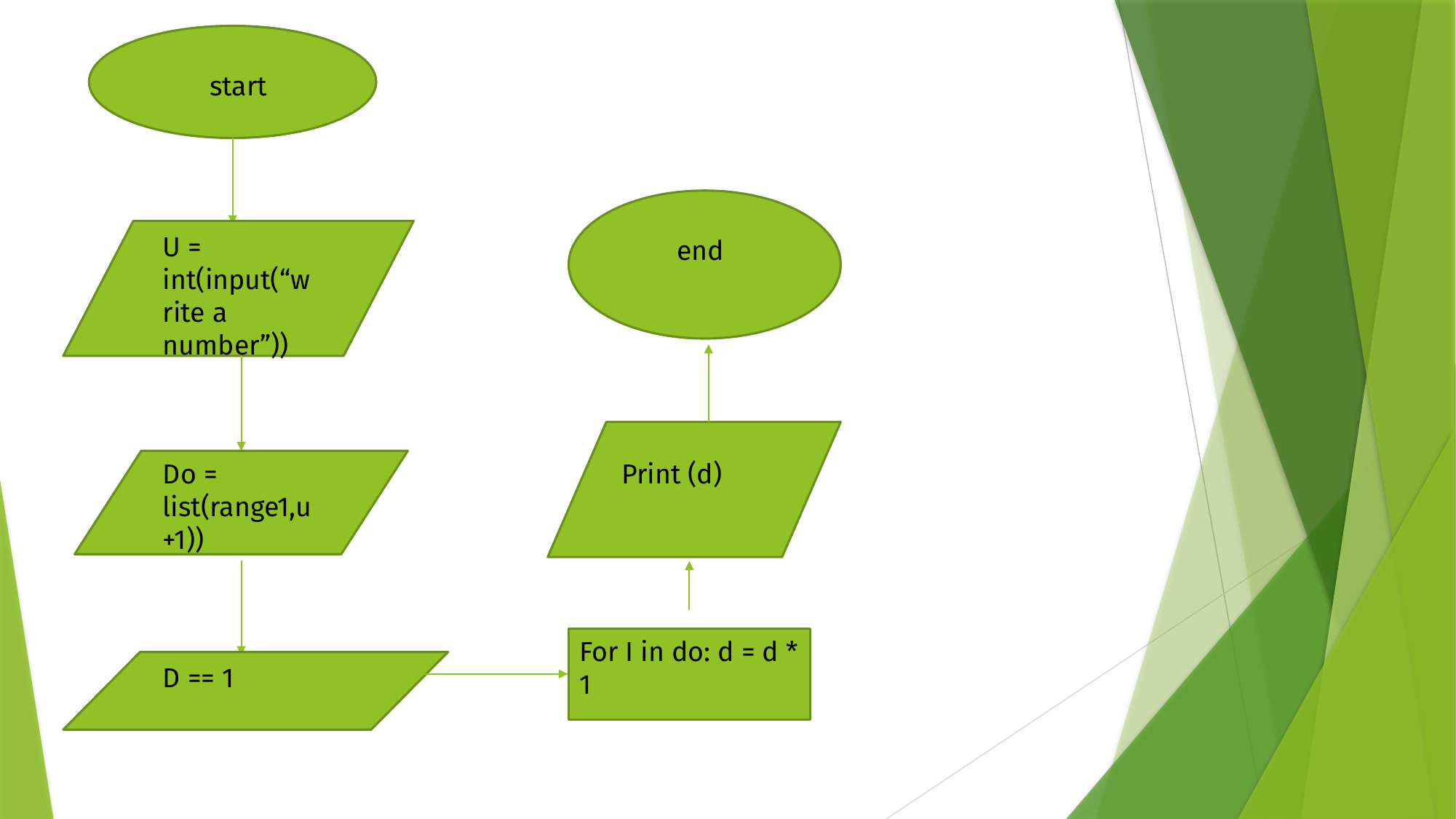

start

U = int(input(“write a number”))
end

Do = list(range1,u+1))
Print (d)

For I in do: d = d * 1

D == 1